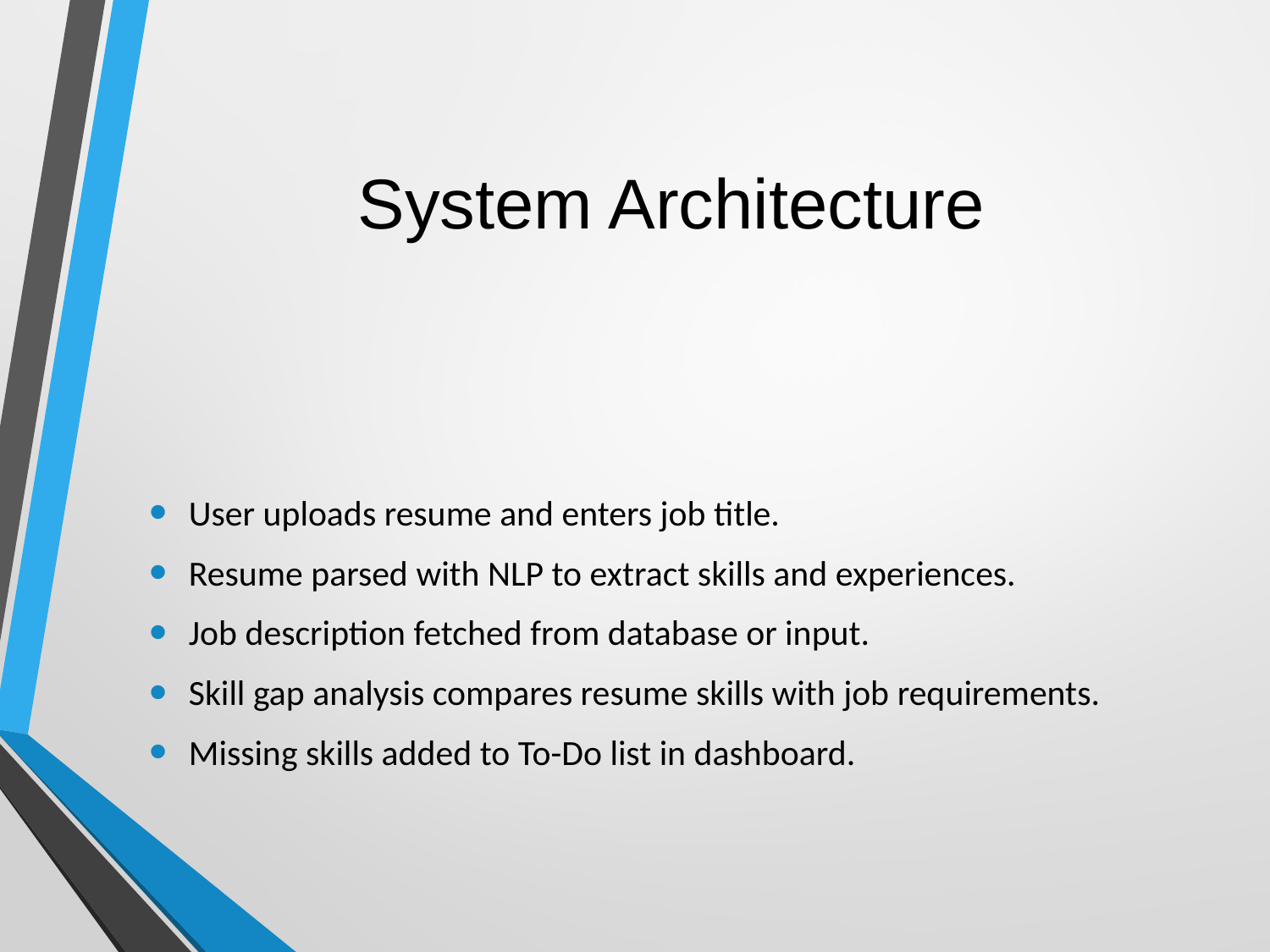

# System Architecture

User uploads resume and enters job title.
Resume parsed with NLP to extract skills and experiences.
Job description fetched from database or input.
Skill gap analysis compares resume skills with job requirements.
Missing skills added to To-Do list in dashboard.